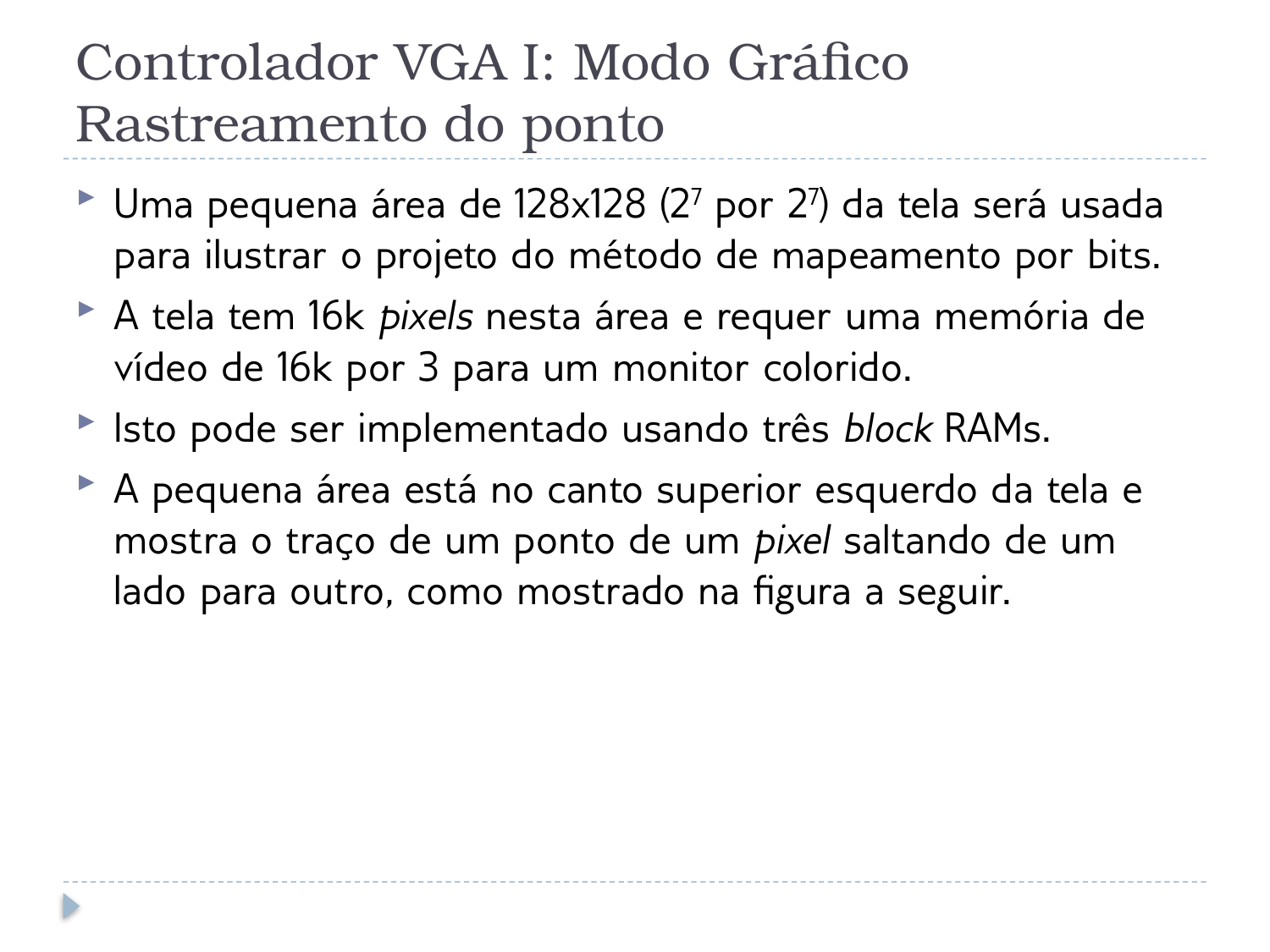

# Controlador VGA I: Modo Gráfico Rastreamento do ponto
Uma pequena área de 128x128 (27 por 27) da tela será usada para ilustrar o projeto do método de mapeamento por bits.
A tela tem 16k pixels nesta área e requer uma memória de vídeo de 16k por 3 para um monitor colorido.
Isto pode ser implementado usando três block RAMs.
A pequena área está no canto superior esquerdo da tela e mostra o traço de um ponto de um pixel saltando de um lado para outro, como mostrado na figura a seguir.